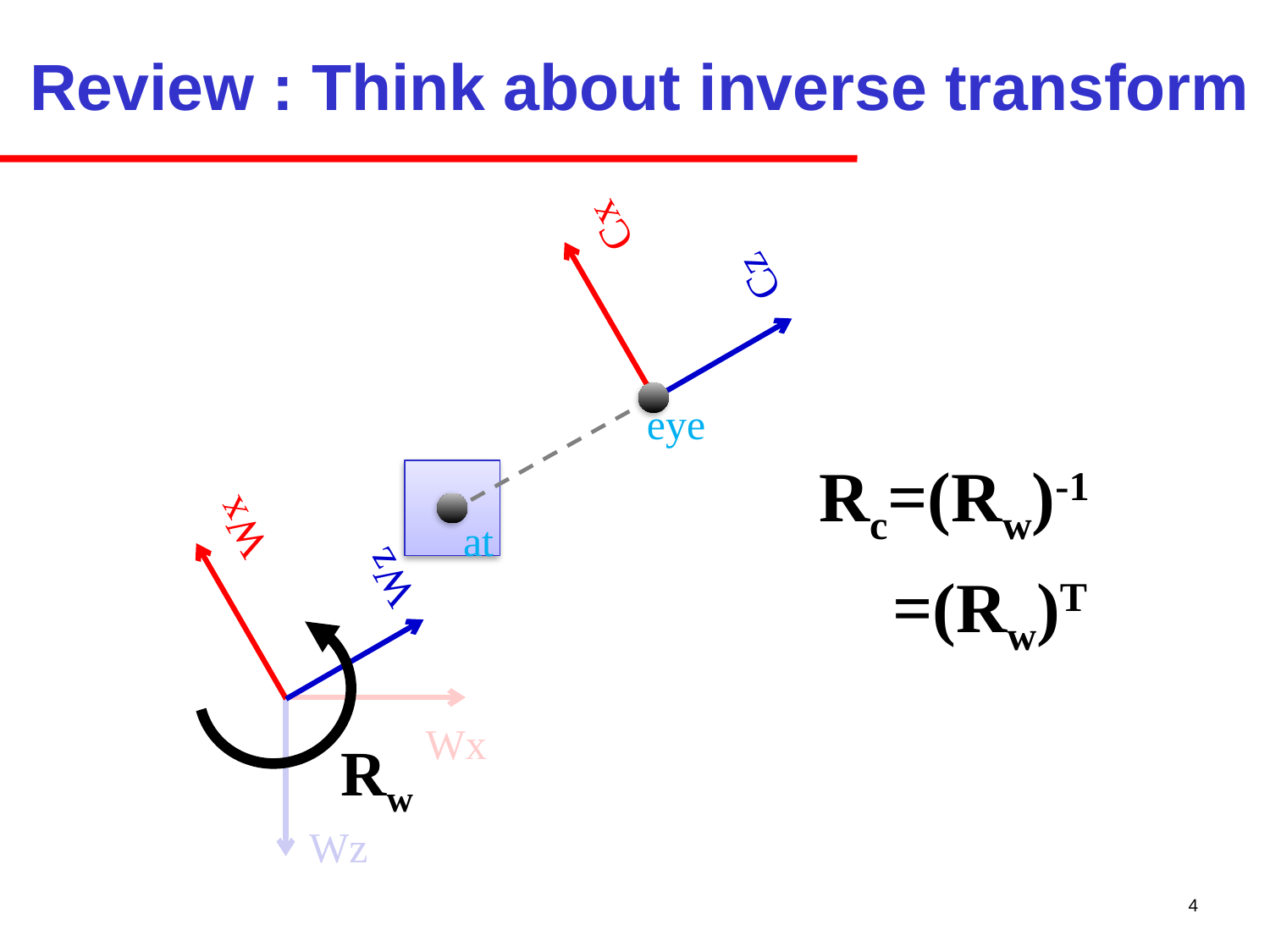

# Review : Think about inverse transform
Cx
Cz

eye

at
Rc=(Rw)-1
Wx
Wz
    =(Rw)T

Rw

Wx
Wz
4